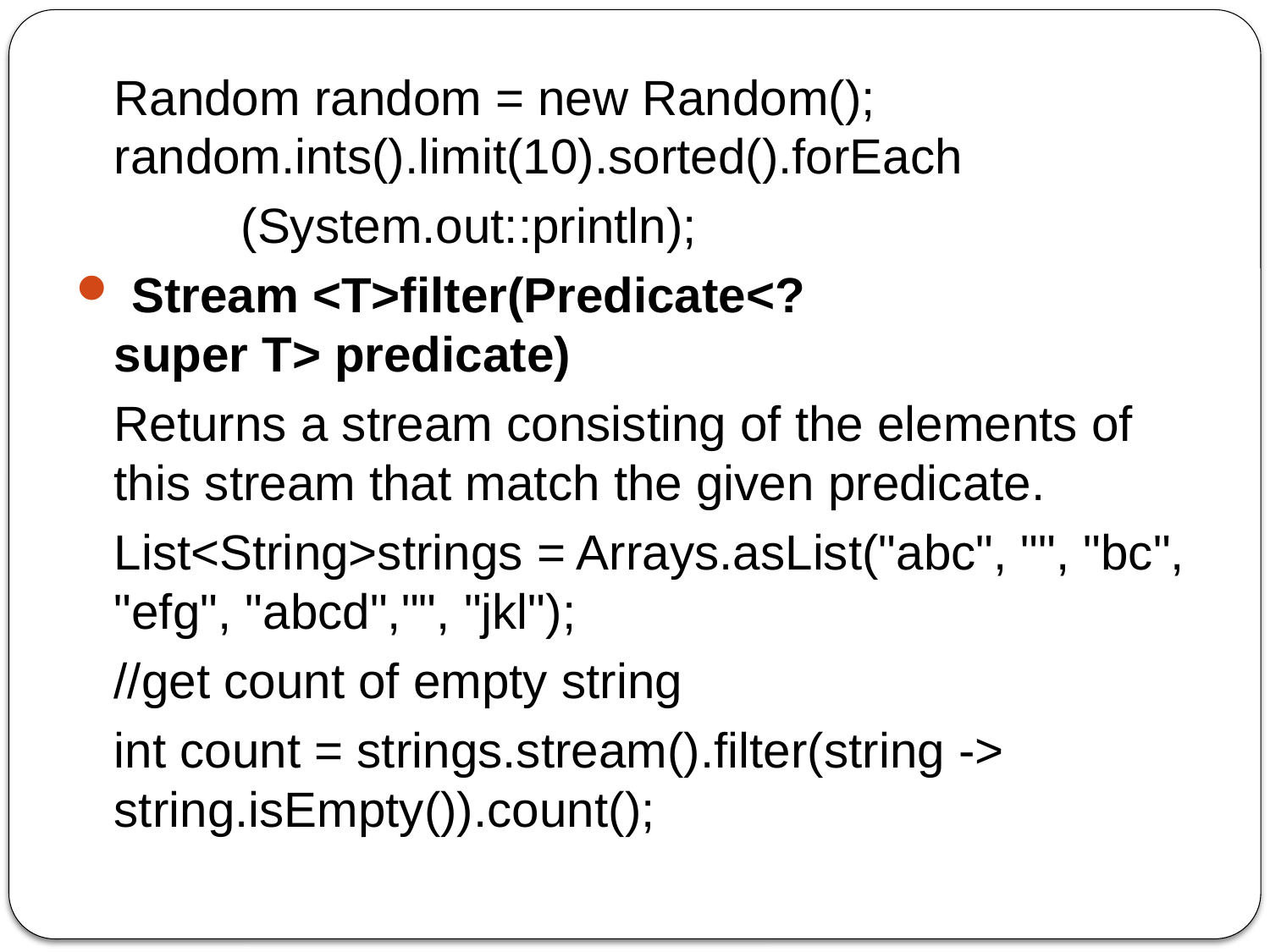

Random random = new Random(); random.ints().limit(10).sorted().forEach
		(System.out::println);
 Stream <T>filter(Predicate<? super T> predicate)
	Returns a stream consisting of the elements of this stream that match the given predicate.
	List<String>strings = Arrays.asList("abc", "", "bc", "efg", "abcd","", "jkl");
	//get count of empty string
	int count = strings.stream().filter(string -> string.isEmpty()).count();